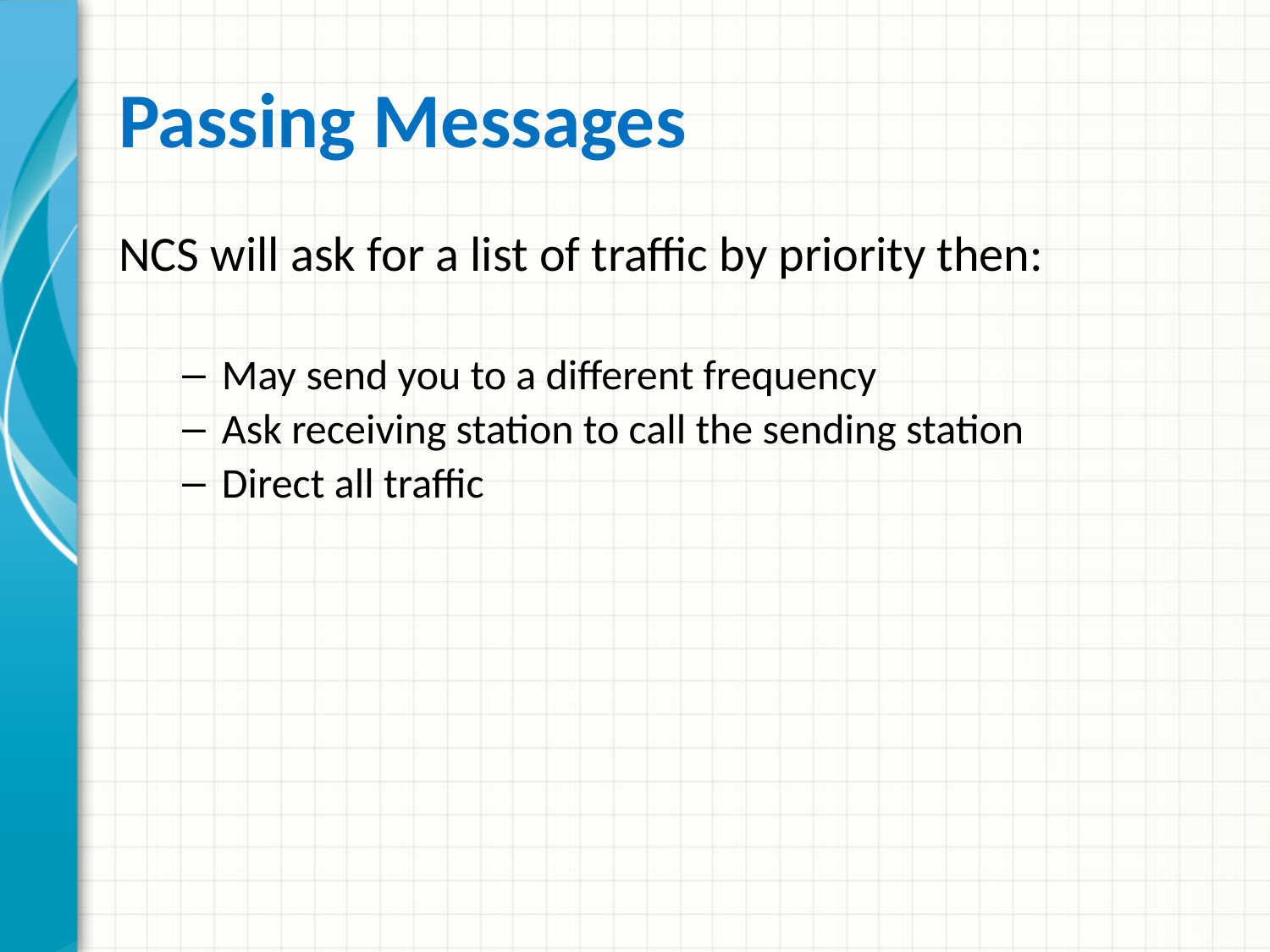

# Passing Messages
NCS will ask for a list of traffic by priority then:

May send you to a different frequency
Ask receiving station to call the sending station
Direct all traffic